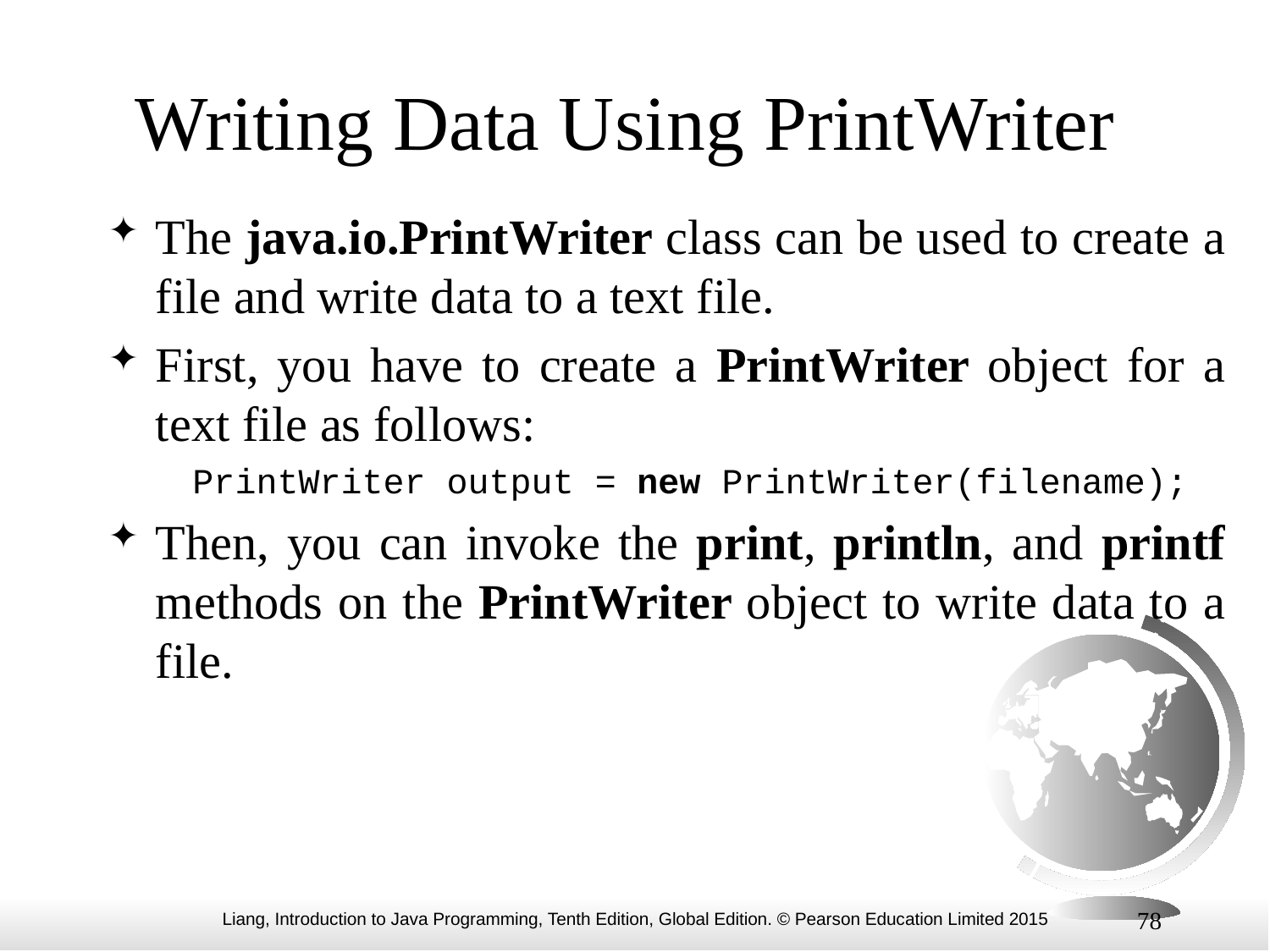

# Writing Data Using PrintWriter
The java.io.PrintWriter class can be used to create a file and write data to a text file.
First, you have to create a PrintWriter object for a text file as follows:
    PrintWriter output = new PrintWriter(filename);
Then, you can invoke the print, println, and printf methods on the PrintWriter object to write data to a file.

78